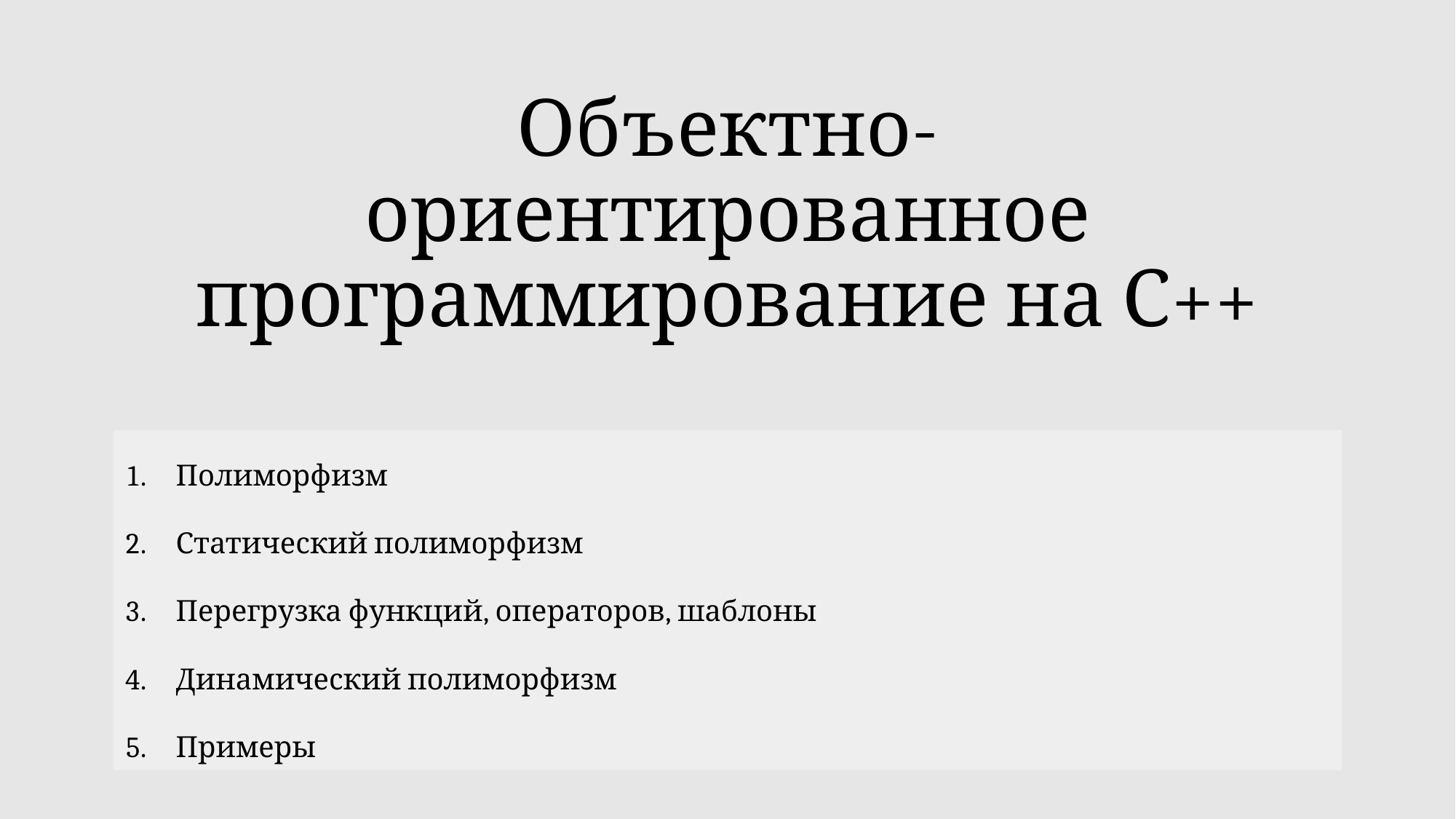

# Объектно-ориентированное программирование на С++
Полиморфизм
Статический полиморфизм
Перегрузка функций, операторов, шаблоны
Динамический полиморфизм
Примеры